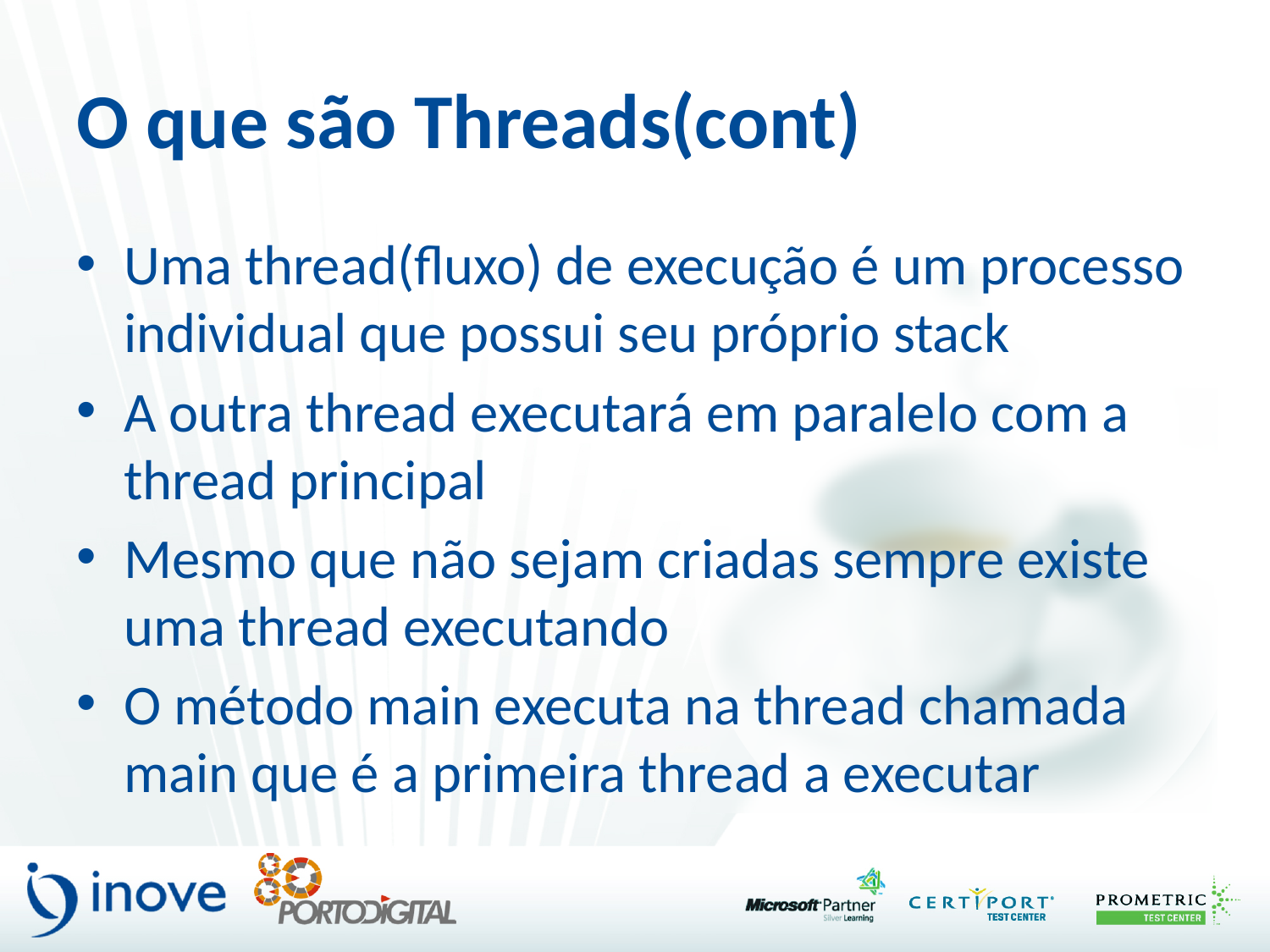

# O que são Threads(cont)
Uma thread(fluxo) de execução é um processo individual que possui seu próprio stack
A outra thread executará em paralelo com a thread principal
Mesmo que não sejam criadas sempre existe uma thread executando
O método main executa na thread chamada main que é a primeira thread a executar